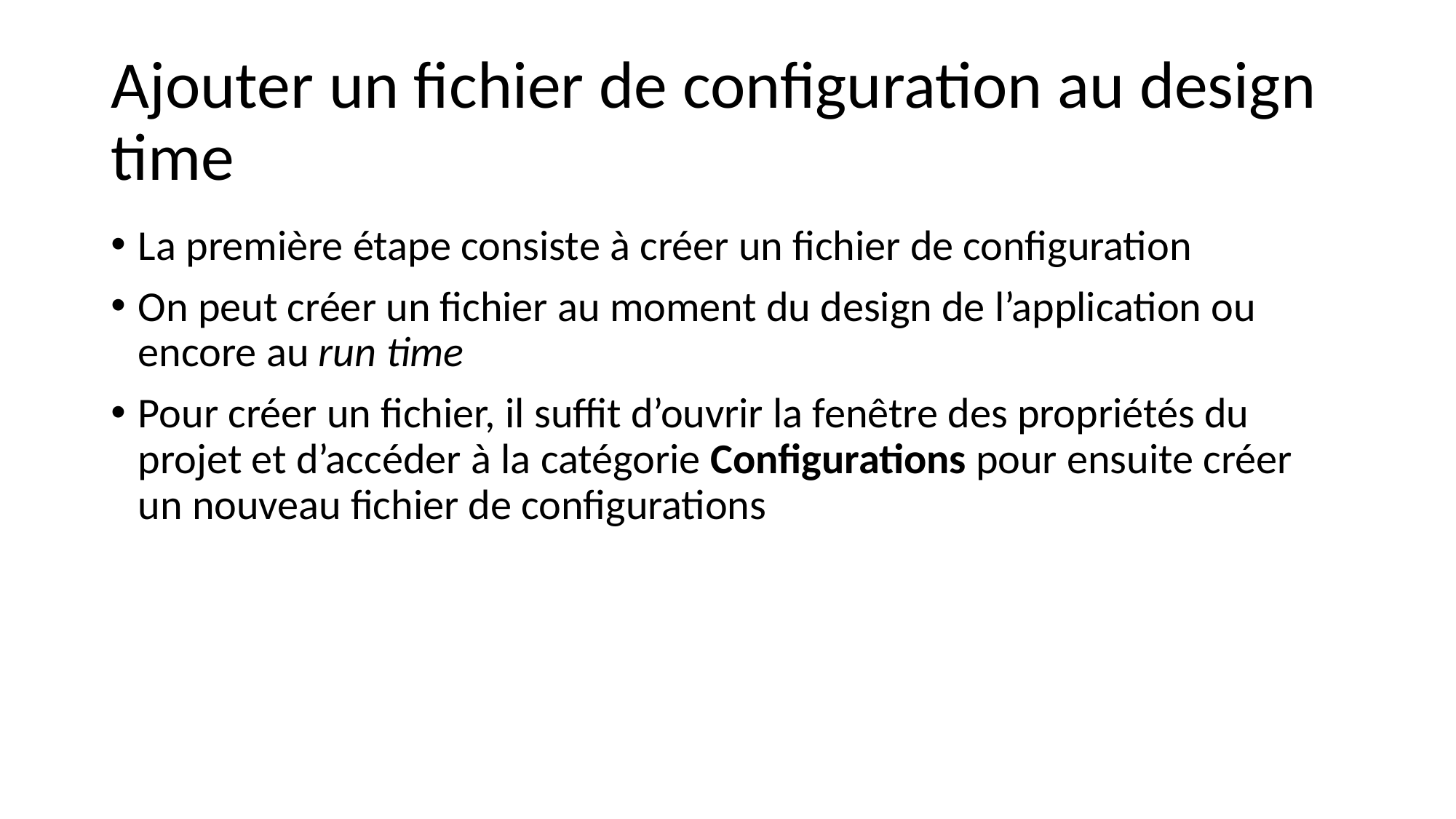

# Ajouter un fichier de configuration au design time
La première étape consiste à créer un fichier de configuration
On peut créer un fichier au moment du design de l’application ou encore au run time
Pour créer un fichier, il suffit d’ouvrir la fenêtre des propriétés du projet et d’accéder à la catégorie Configurations pour ensuite créer un nouveau fichier de configurations